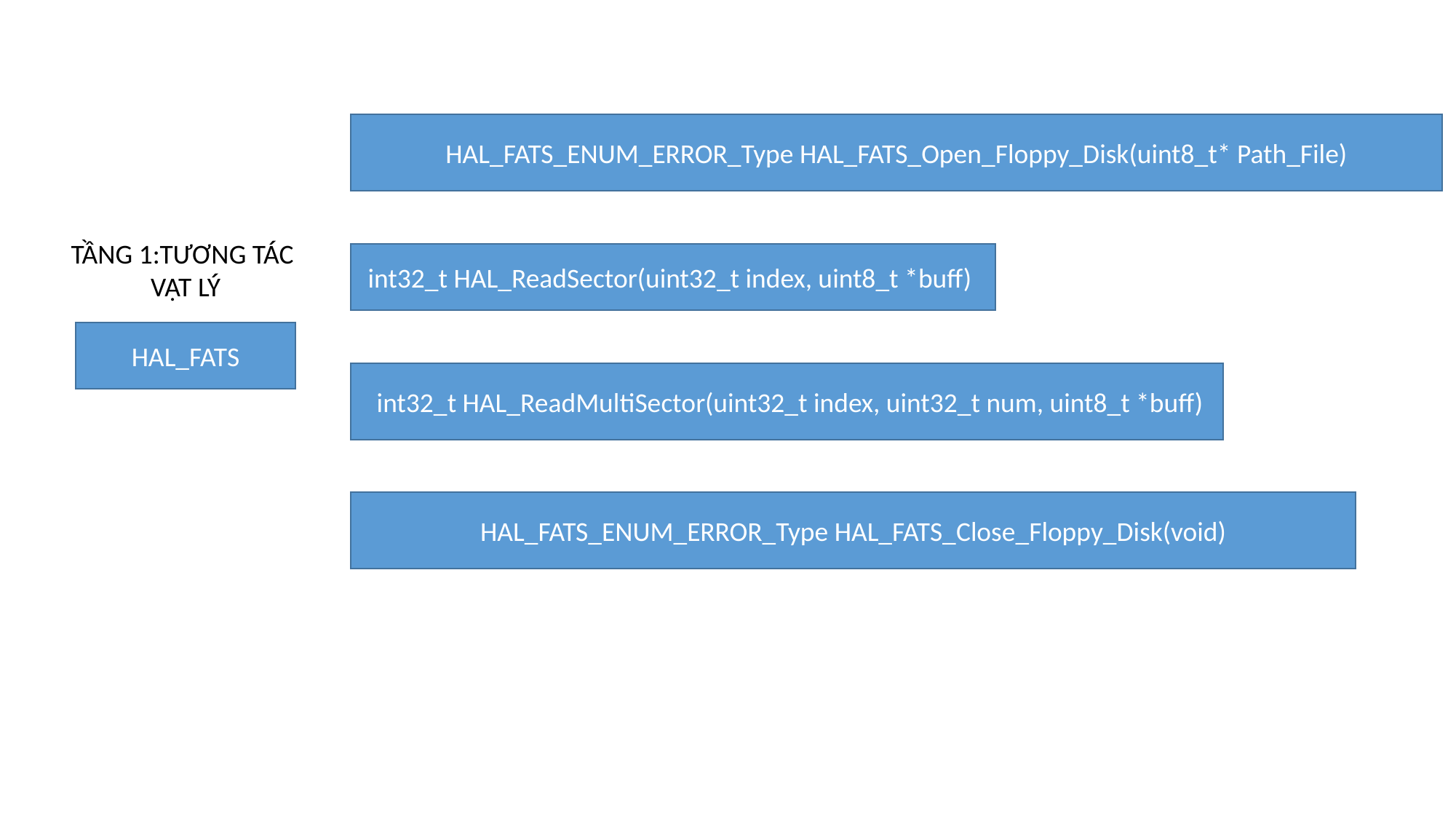

HAL_FATS_ENUM_ERROR_Type HAL_FATS_Open_Floppy_Disk(uint8_t* Path_File)
TẦNG 1:TƯƠNG TÁC
VẬT LÝ
 int32_t HAL_ReadSector(uint32_t index, uint8_t *buff)
HAL_FATS
 int32_t HAL_ReadMultiSector(uint32_t index, uint32_t num, uint8_t *buff)
HAL_FATS_ENUM_ERROR_Type HAL_FATS_Close_Floppy_Disk(void)